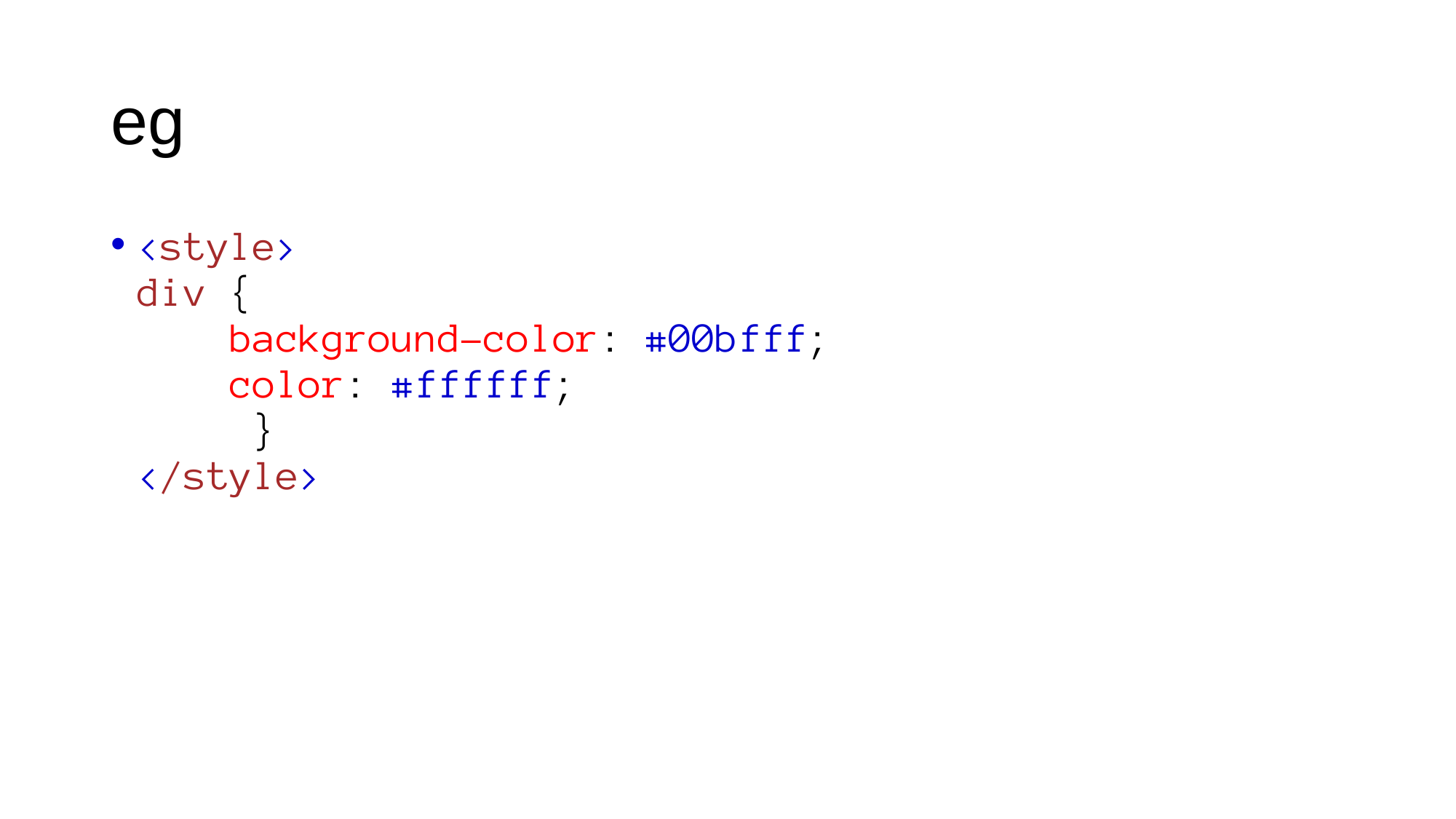

# eg
<style>
div {
    background-color: #00bfff;
    color: #ffffff;
     }
</style>